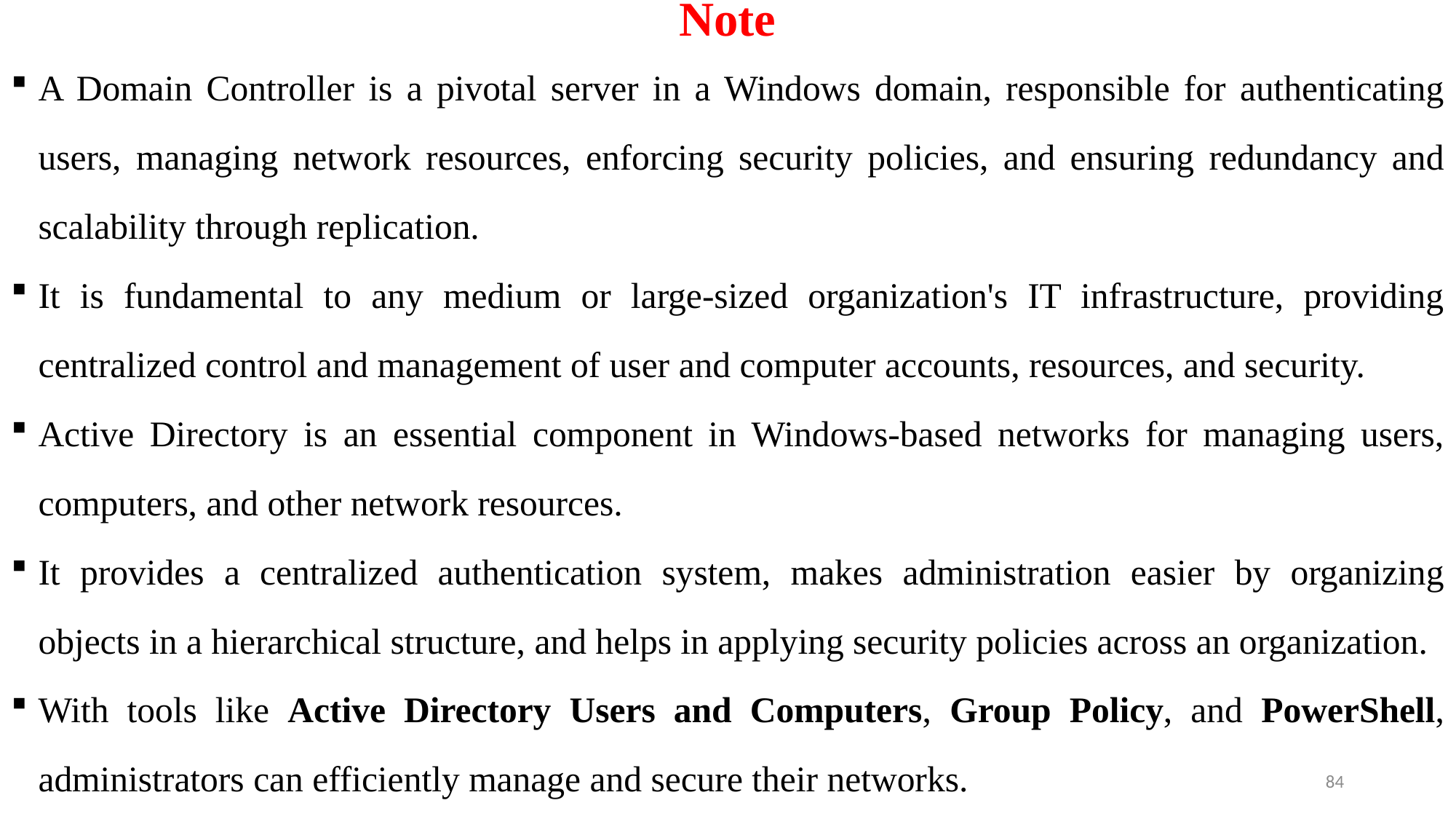

# Note
A Domain Controller is a pivotal server in a Windows domain, responsible for authenticating users, managing network resources, enforcing security policies, and ensuring redundancy and scalability through replication.
It is fundamental to any medium or large-sized organization's IT infrastructure, providing centralized control and management of user and computer accounts, resources, and security.
Active Directory is an essential component in Windows-based networks for managing users, computers, and other network resources.
It provides a centralized authentication system, makes administration easier by organizing objects in a hierarchical structure, and helps in applying security policies across an organization.
With tools like Active Directory Users and Computers, Group Policy, and PowerShell, administrators can efficiently manage and secure their networks.

84